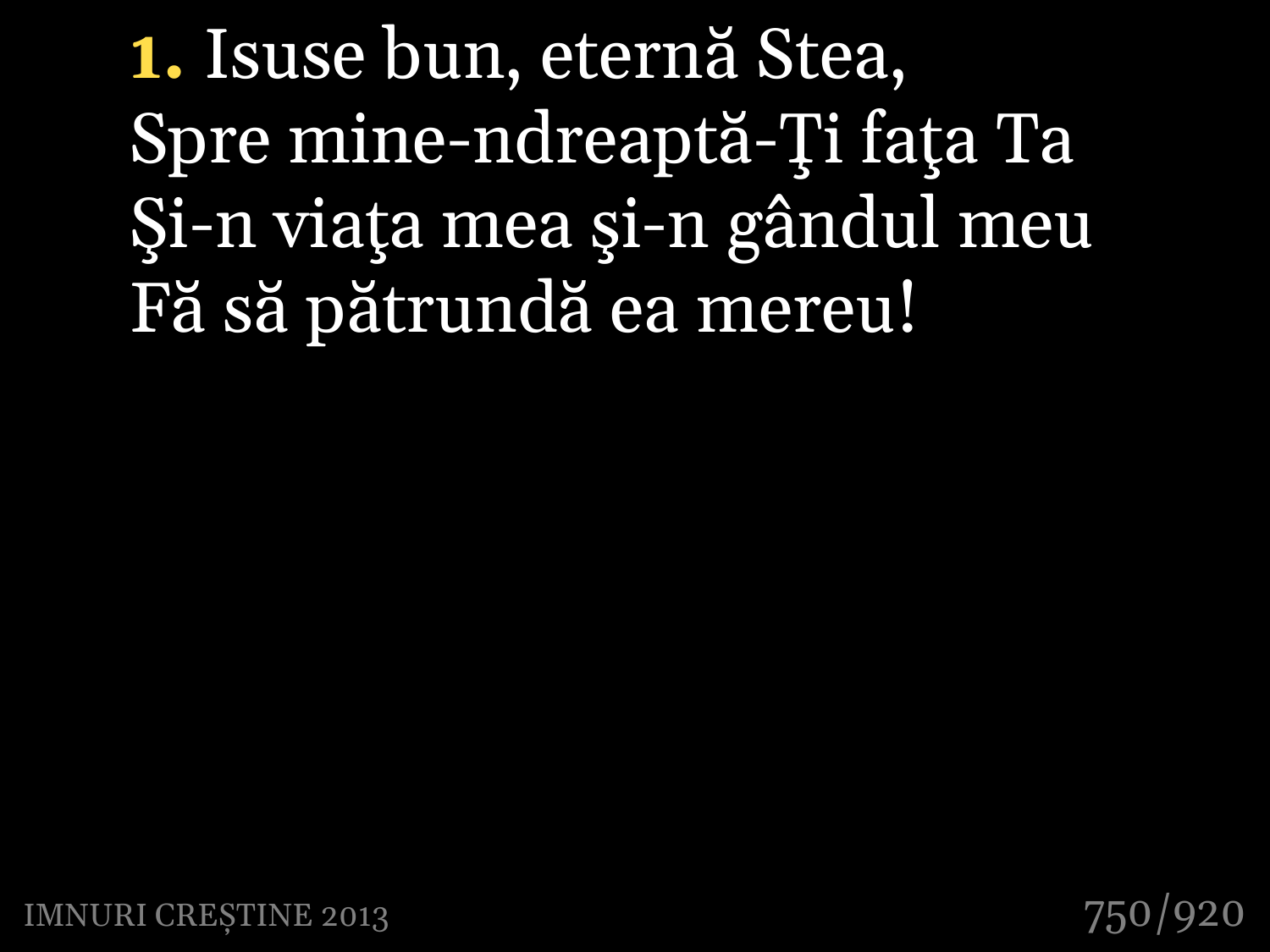

1. Isuse bun, eternă Stea,
Spre mine-ndreaptă-Ţi faţa Ta
Şi-n viaţa mea şi-n gândul meu
Fă să pătrundă ea mereu!
750/920
IMNURI CREȘTINE 2013